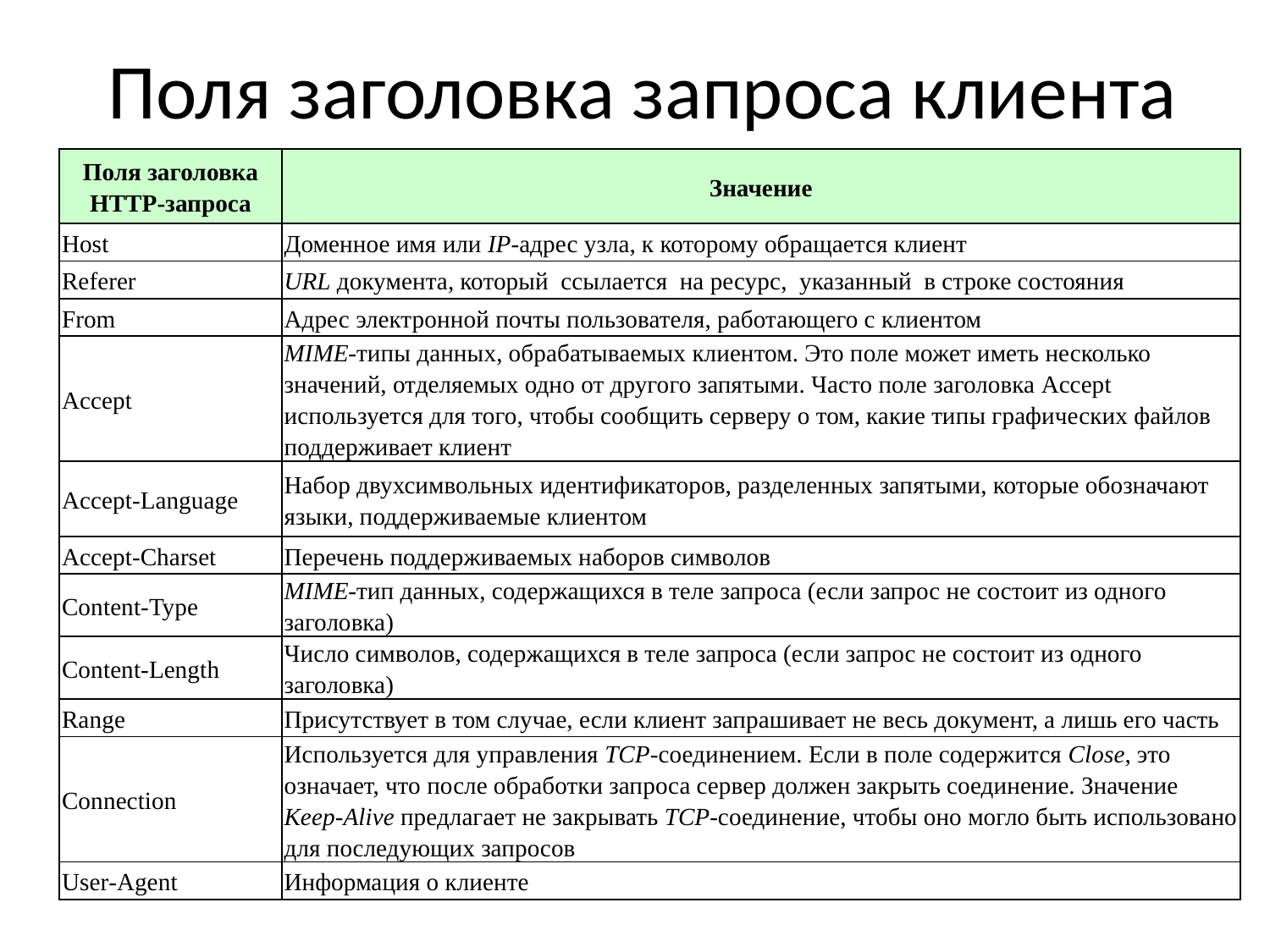

# Поля заголовка запроса клиента
| Поля заголовка HTTP-запроса | Значение |
| --- | --- |
| Host | Доменное имя или IP-адрес узла, к которому обращается клиент |
| Referer | URL документа, который ссылается на ресурс, указанный в строке состояния |
| From | Адрес электронной почты пользователя, работающего с клиентом |
| Accept | MIME-типы данных, обрабатываемых клиентом. Это поле может иметь несколько значений, отделяемых одно от другого запятыми. Часто поле заголовка Accept используется для того, чтобы сообщить серверу о том, какие типы графических файлов поддерживает клиент |
| Accept-Language | Набор двухсимвольных идентификаторов, разделенных запятыми, которые обозначают языки, поддерживаемые клиентом |
| Accept-Charset | Перечень поддерживаемых наборов символов |
| Content-Type | MIME-тип данных, содержащихся в теле запроса (если запрос не состоит из одного заголовка) |
| Content-Length | Число символов, содержащихся в теле запроса (если запрос не состоит из одного заголовка) |
| Range | Присутствует в том случае, если клиент запрашивает не весь документ, а лишь его часть |
| Connection | Используется для управления TCP-соединением. Если в поле содержится Close, это означает, что после обработки запроса сервер должен закрыть соединение. Значение Keep-Alive предлагает не закрывать TCP-соединение, чтобы оно могло быть использовано для последующих запросов |
| User-Agent | Информация о клиенте |